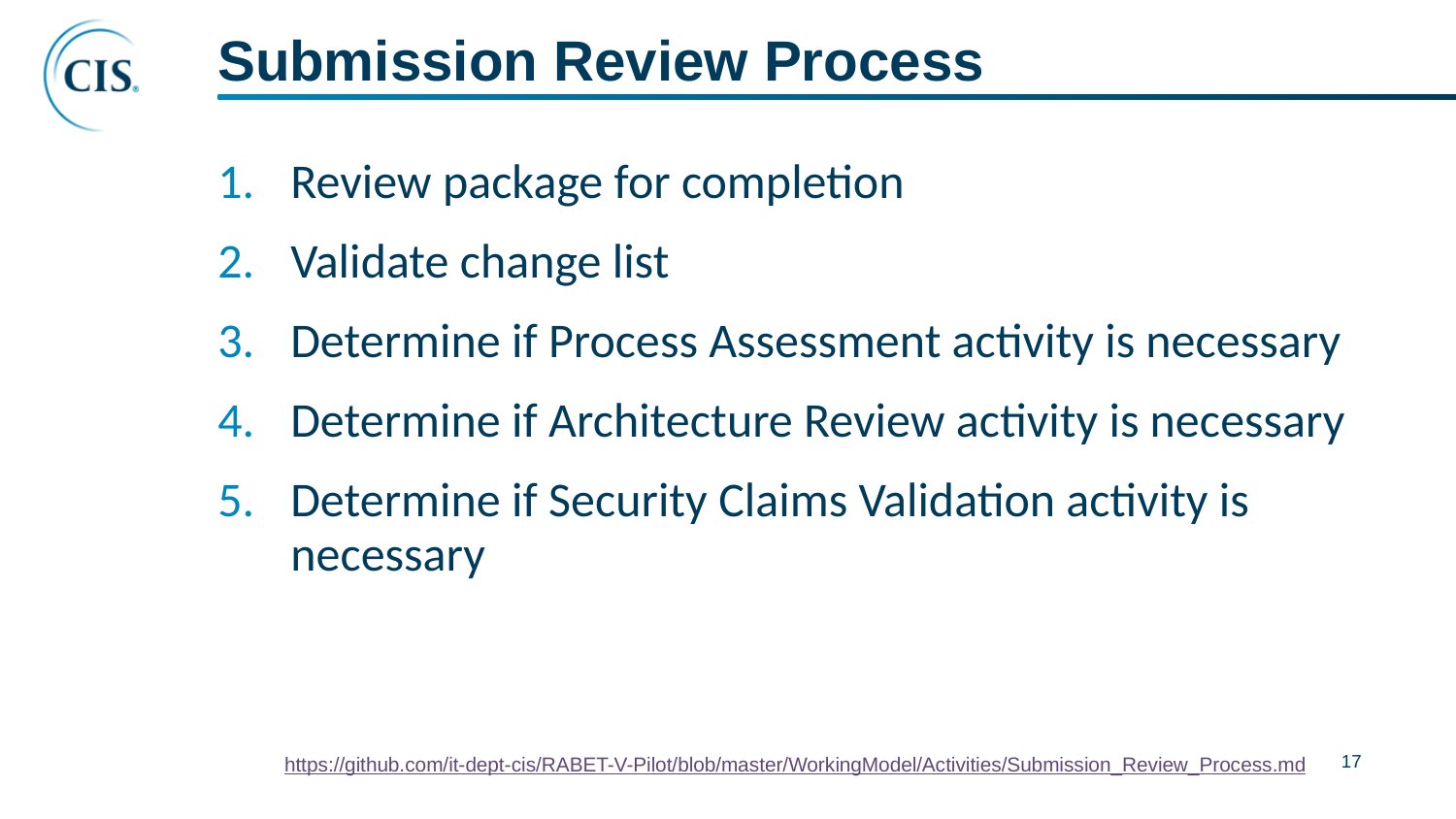

# Submission Review Process
Review package for completion
Validate change list
Determine if Process Assessment activity is necessary
Determine if Architecture Review activity is necessary
Determine if Security Claims Validation activity is necessary
https://github.com/it-dept-cis/RABET-V-Pilot/blob/master/WorkingModel/Activities/Submission_Review_Process.md